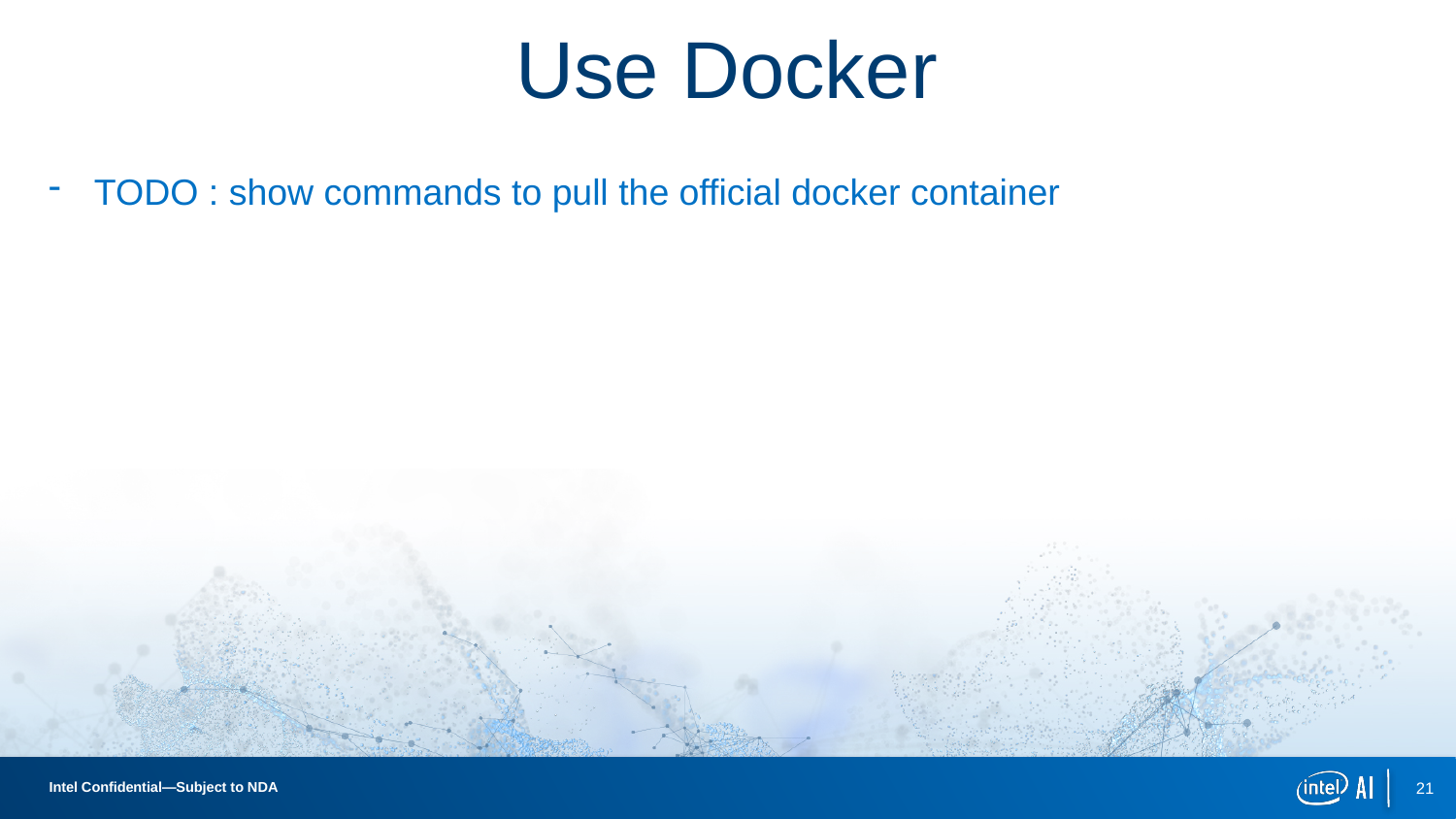

# Use Docker
TODO : show commands to pull the official docker container